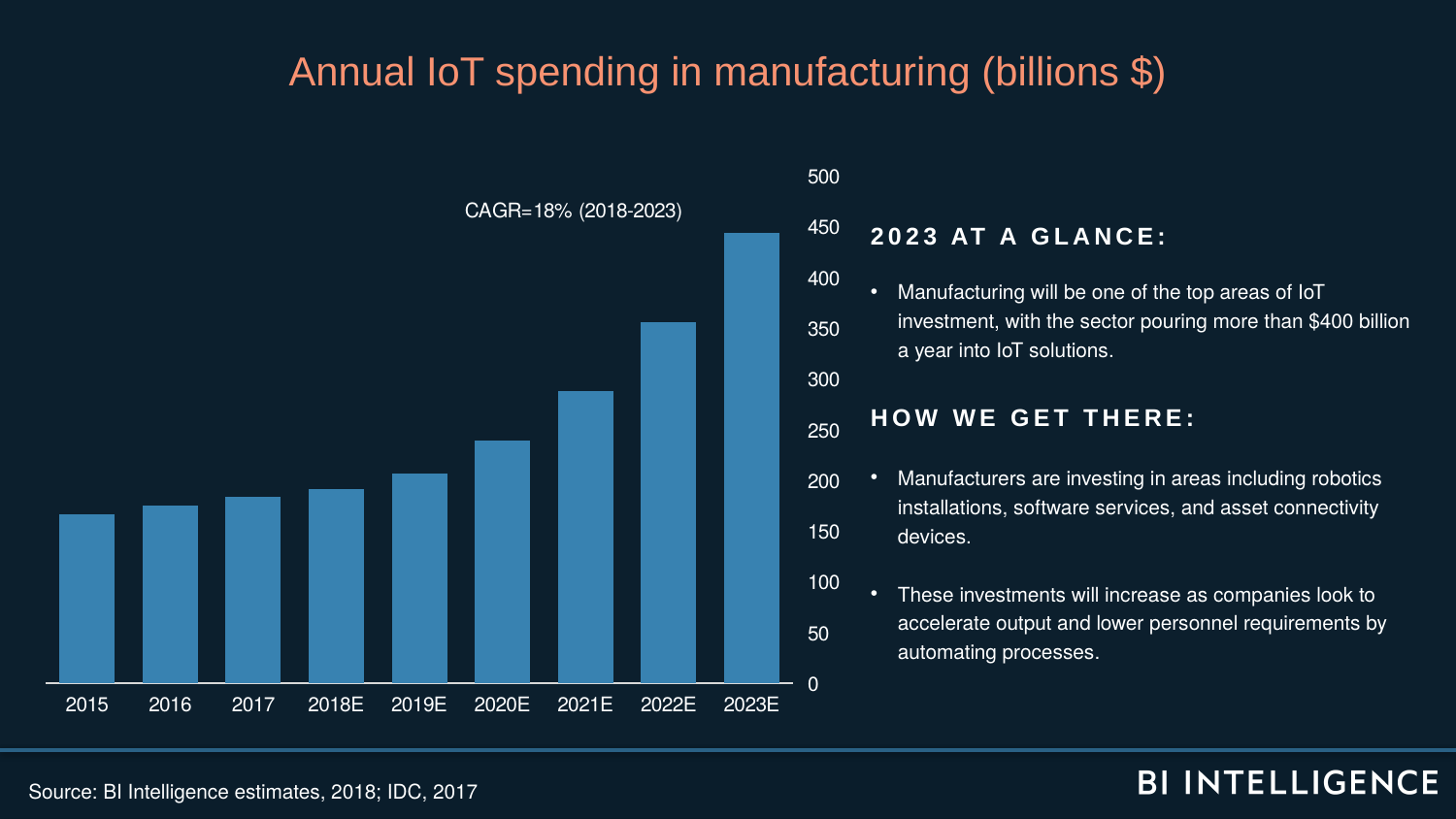

Annual IoT spending in manufacturing (billions $)

### Chart

| Category | Annual IoT manufacturing spending |
|---|---|
| 2015 | 166.0 |
| 2016 | 175.0 |
| 2017 | 183.0 |
| 2018E | 190.8142292292621 |
| 2019E | 206.5681302279824 |
| 2020E | 238.5519119466912 |
| 2021E | 287.8231944678691 |
| 2022E | 355.7713510701035 |
| 2023E | 443.8856748535828 |
2023 AT A GLANCE:
Manufacturing will be one of the top areas of IoT investment, with the sector pouring more than $400 billion a year into IoT solutions.

HOW WE GET THERE:
Manufacturers are investing in areas including robotics installations, software services, and asset connectivity devices.
These investments will increase as companies look to accelerate output and lower personnel requirements by automating processes.
Source: BI Intelligence estimates, 2018; IDC, 2017